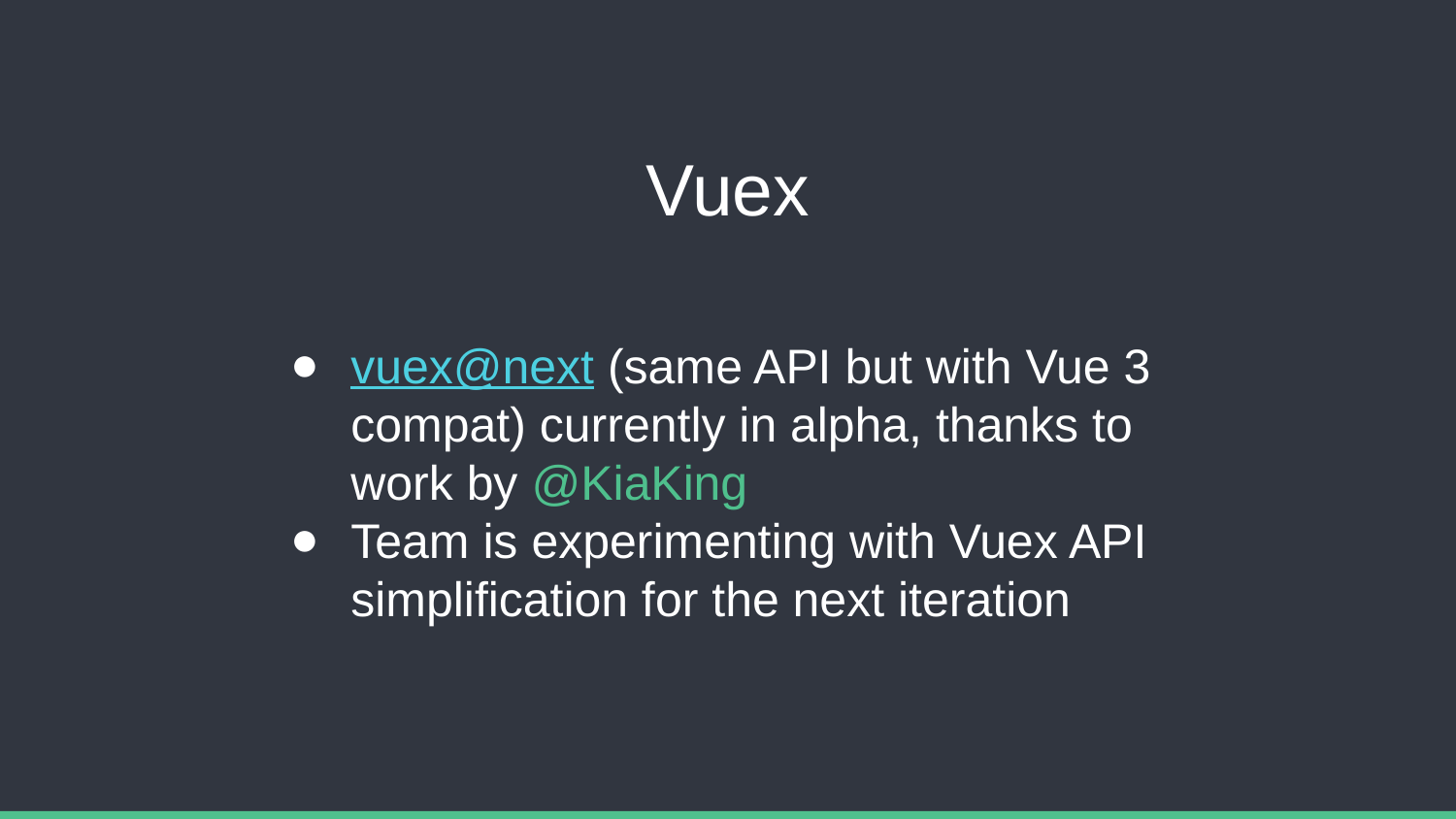

# Vuex
vuex@next (same API but with Vue 3 compat) currently in alpha, thanks to work by @KiaKing
Team is experimenting with Vuex API simplification for the next iteration